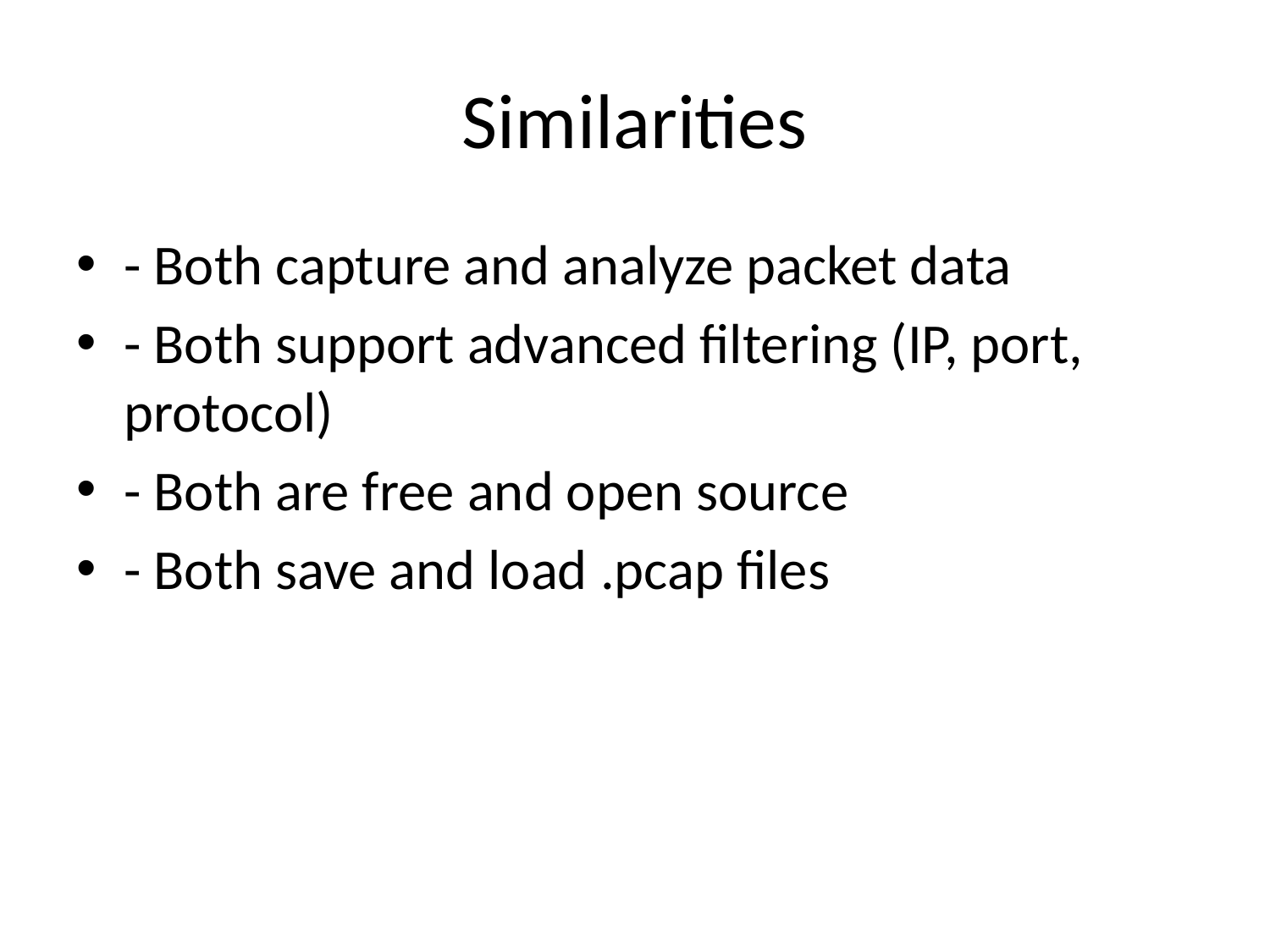

# Similarities
- Both capture and analyze packet data
- Both support advanced filtering (IP, port, protocol)
- Both are free and open source
- Both save and load .pcap files